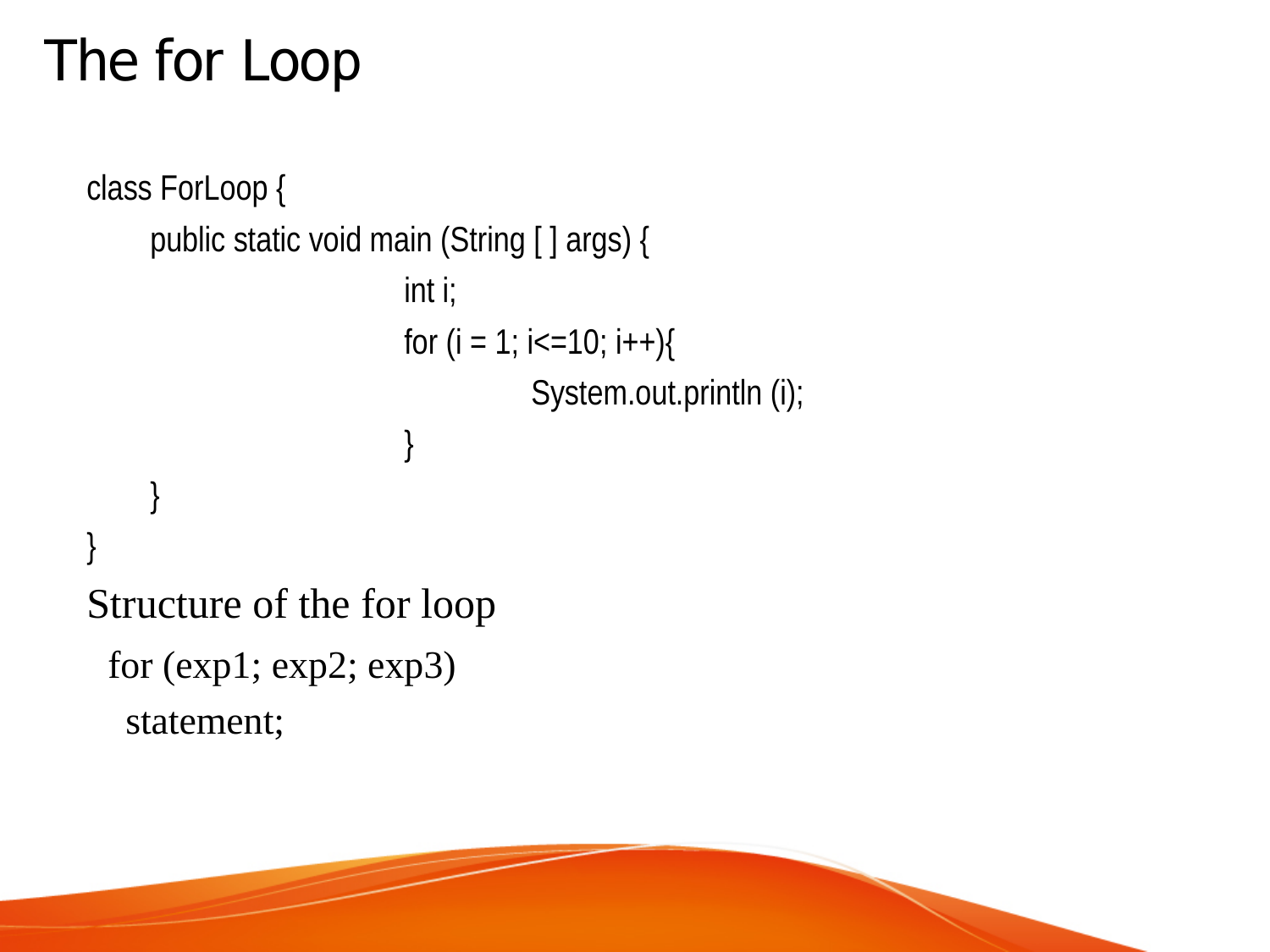

The for Loop
class ForLoop {
	public static void main (String [ ] args) {
    			int i;
    			for (i = 1; i<=10; i++){
				System.out.println (i);
  			}
	}
}
Structure of the for loop
  for (exp1; exp2; exp3)
    statement;